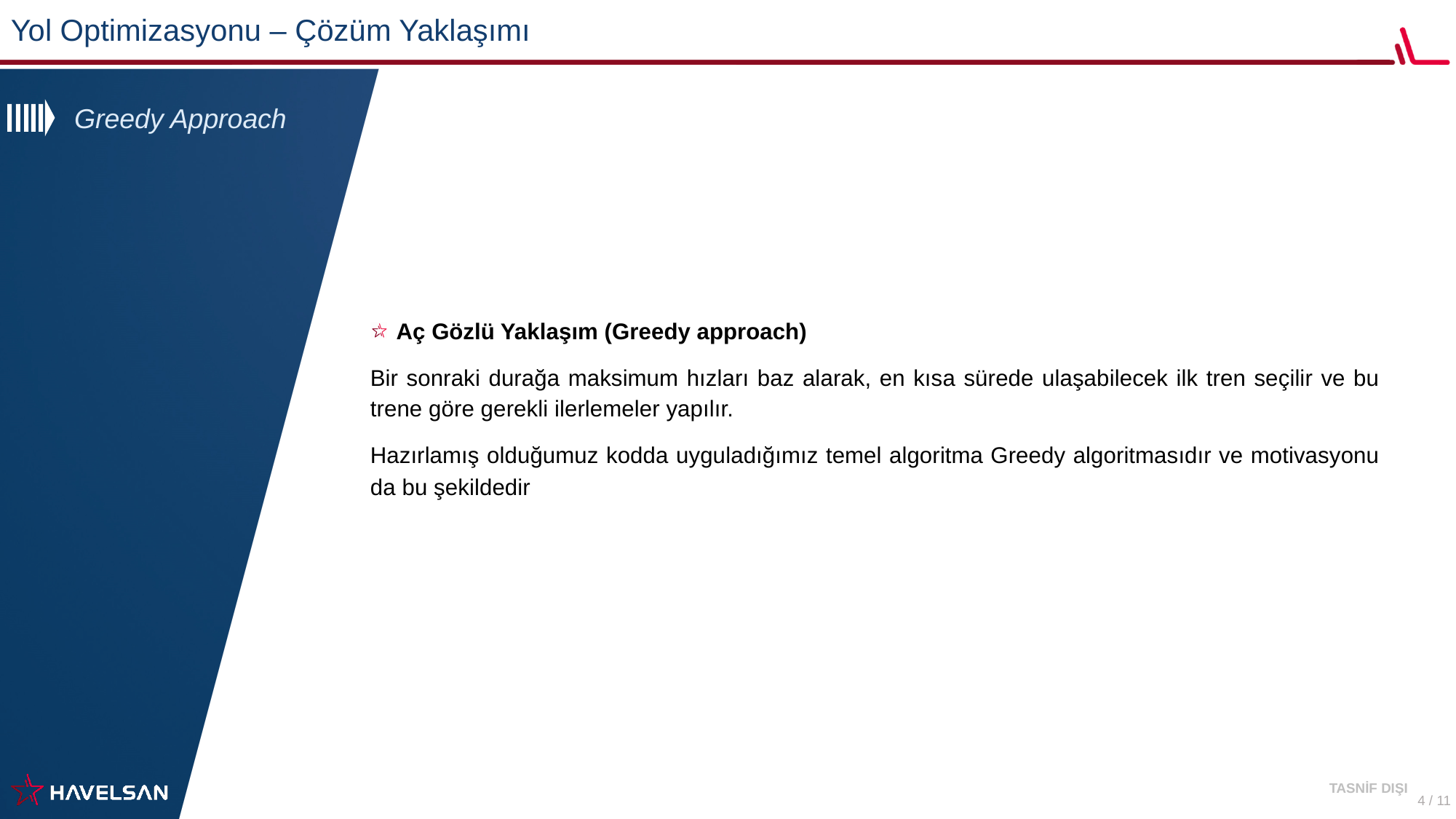

Yol Optimizasyonu – Çözüm Yaklaşımı
Greedy Approach

Aç Gözlü Yaklaşım (Greedy approach)
Bir sonraki durağa maksimum hızları baz alarak, en kısa sürede ulaşabilecek ilk tren seçilir ve bu trene göre gerekli ilerlemeler yapılır.
Hazırlamış olduğumuz kodda uyguladığımız temel algoritma Greedy algoritmasıdır ve motivasyonu da bu şekildedir

TASNİF DIŞI